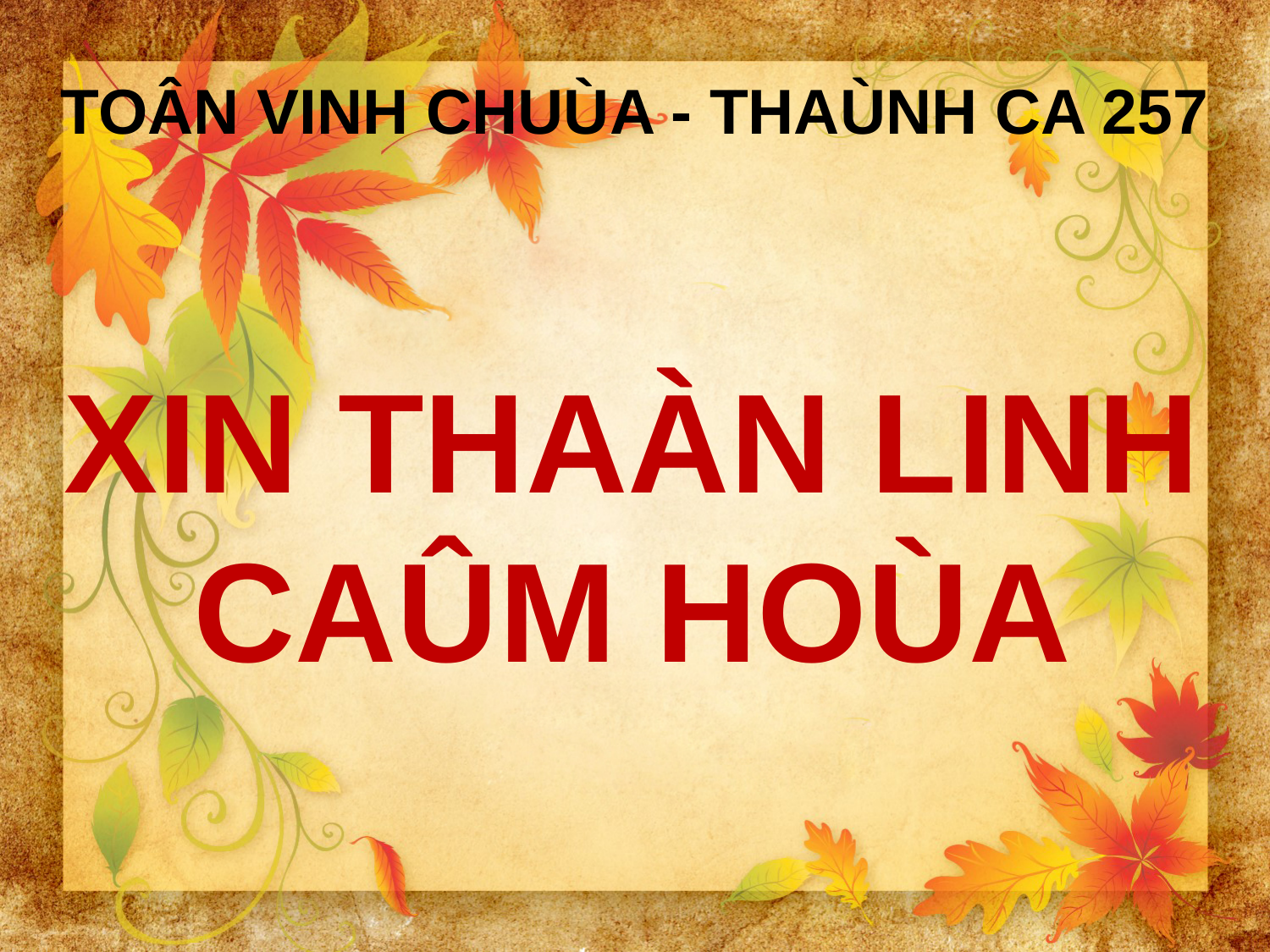

TOÂN VINH CHUÙA - THAÙNH CA 257
XIN THAÀN LINH CAÛM HOÙA